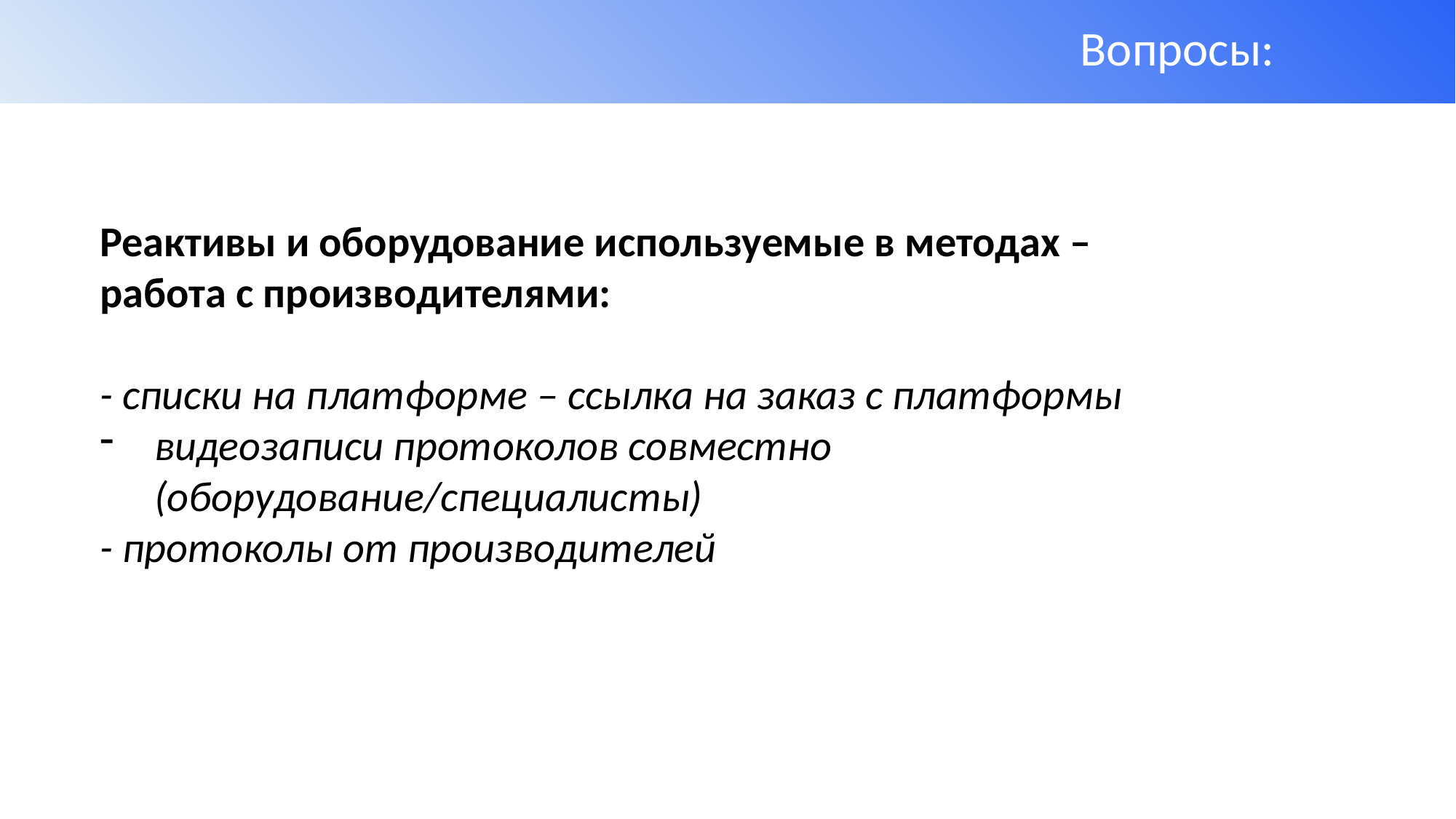

# Вопросы:

Реактивы и оборудование используемые в методах –
работа с производителями:

- списки на платформе – ссылка на заказ с платформы
видеозаписи протоколов совместно (оборудование/специалисты)
- протоколы от производителей